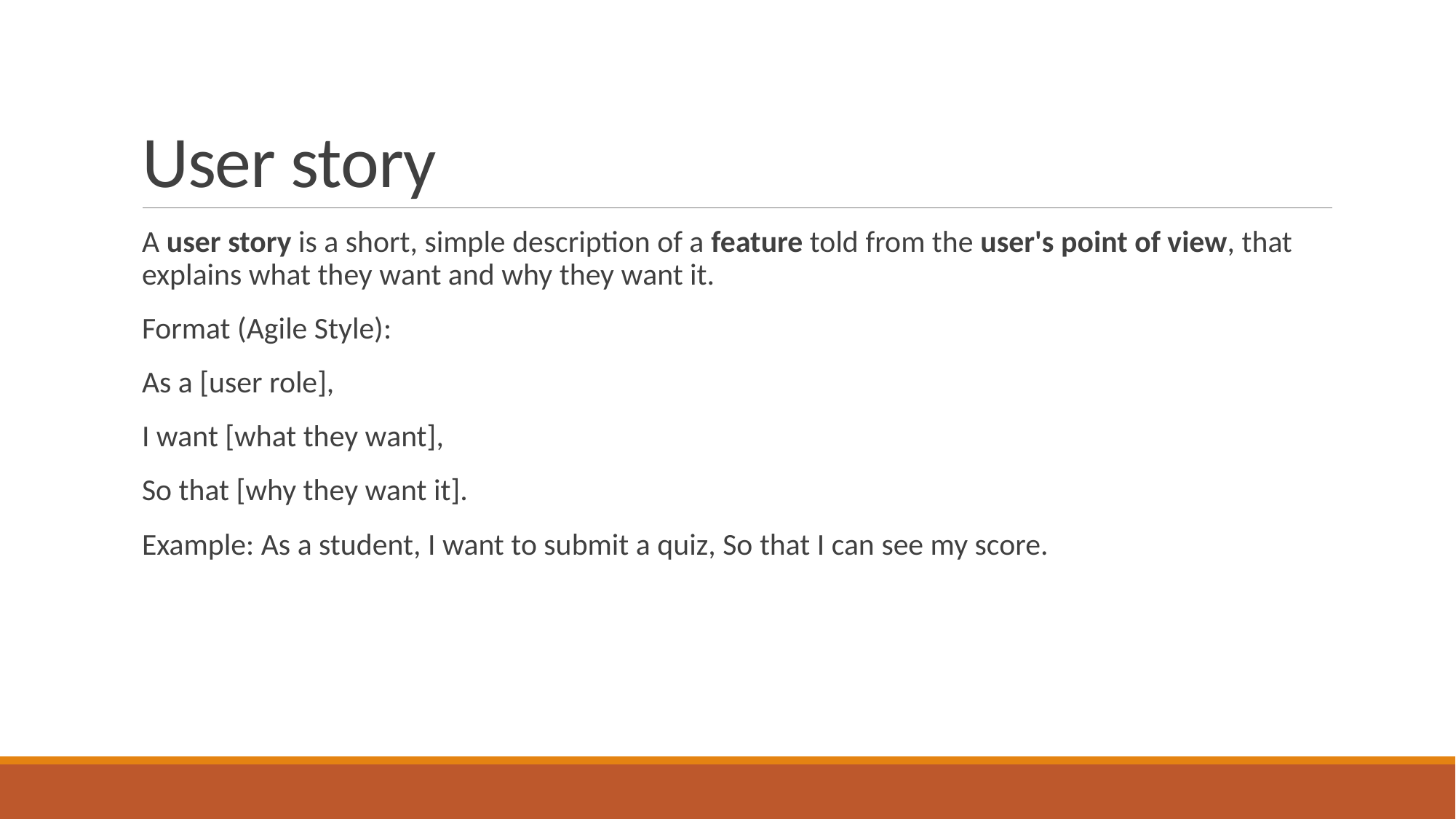

# User story
A user story is a short, simple description of a feature told from the user's point of view, that explains what they want and why they want it.
Format (Agile Style):
As a [user role],
I want [what they want],
So that [why they want it].
Example: As a student, I want to submit a quiz, So that I can see my score.